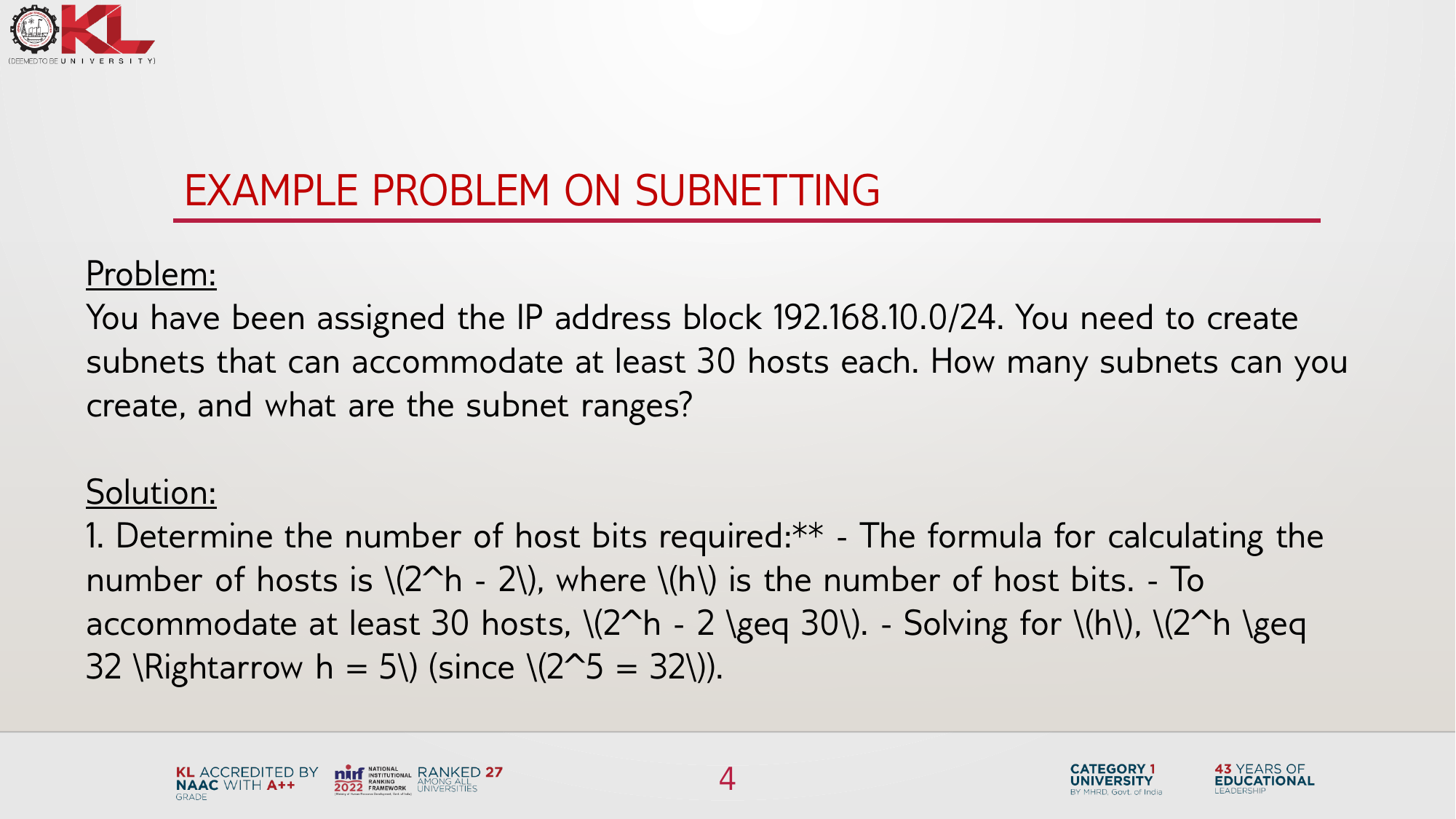

# Example Problem on Subnetting

Problem:
You have been assigned the IP address block 192.168.10.0/24. You need to create subnets that can accommodate at least 30 hosts each. How many subnets can you create, and what are the subnet ranges?

Solution:
1. Determine the number of host bits required:** - The formula for calculating the number of hosts is \(2^h - 2\), where \(h\) is the number of host bits. - To accommodate at least 30 hosts, \(2^h - 2 \geq 30\). - Solving for \(h\), \(2^h \geq 32 \Rightarrow h = 5\) (since \(2^5 = 32\)).
4